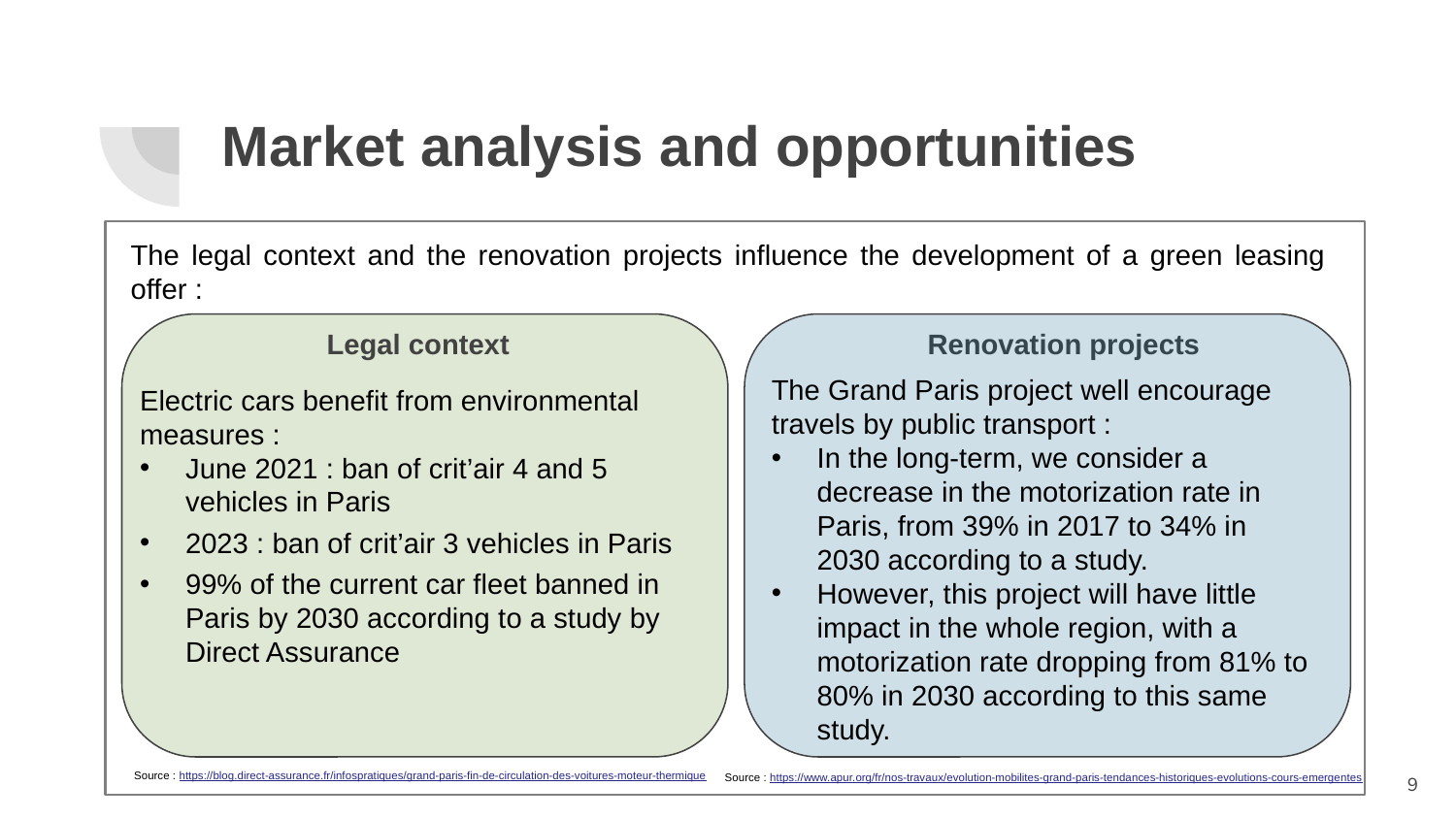

# Market analysis and opportunities

The legal context and the renovation projects influence the development of a green leasing offer :
Legal context

Renovation projects

The Grand Paris project well encourage travels by public transport :
In the long-term, we consider a decrease in the motorization rate in Paris, from 39% in 2017 to 34% in 2030 according to a study.
However, this project will have little impact in the whole region, with a motorization rate dropping from 81% to 80% in 2030 according to this same study.
Electric cars benefit from environmental measures :
June 2021 : ban of crit’air 4 and 5 vehicles in Paris

2023 : ban of crit’air 3 vehicles in Paris

99% of the current car fleet banned in Paris by 2030 according to a study by Direct Assurance
9
Source : https://blog.direct-assurance.fr/infospratiques/grand-paris-fin-de-circulation-des-voitures-moteur-thermique

Source : https://www.apur.org/fr/nos-travaux/evolution-mobilites-grand-paris-tendances-historiques-evolutions-cours-emergentes